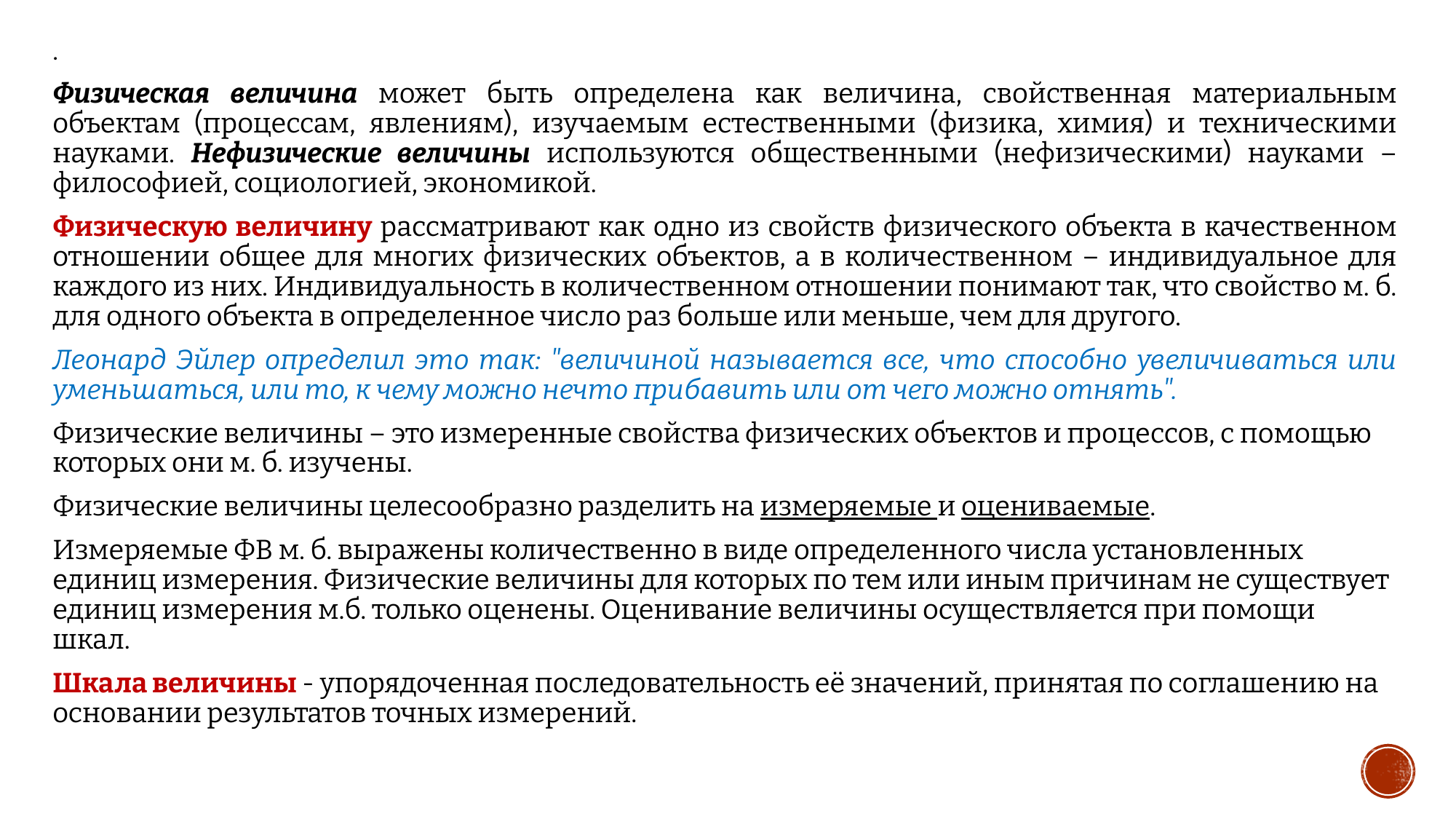

#
.
Физическая величина может быть определена как величина, свойственная материальным объектам (процессам, явлениям), изучаемым естественными (физика, химия) и техническими науками. Нефизические величины используются общественными (нефизическими) науками –философией, социологией, экономикой.
Физическую величину рассматривают как одно из свойств физического объекта в качественном отношении общее для многих физических объектов, а в количественном – индивидуальное для каждого из них. Индивидуальность в количественном отношении понимают так, что свойство м. б. для одного объекта в определенное число раз больше или меньше, чем для другого.
Леонард Эйлер определил это так: "величиной называется все, что способно увеличиваться или уменьшаться, или то, к чему можно нечто прибавить или от чего можно отнять".
Физические величины – это измеренные свойства физических объектов и процессов, с помощью которых они м. б. изучены.
Физические величины целесообразно разделить на измеряемые и оцениваемые.
Измеряемые ФВ м. б. выражены количественно в виде определенного числа установленных единиц измерения. Физические величины для которых по тем или иным причинам не существует единиц измерения м.б. только оценены. Оценивание величины осуществляется при помощи шкал.
Шкала величины - упорядоченная последовательность её значений, принятая по соглашению на основании результатов точных измерений.